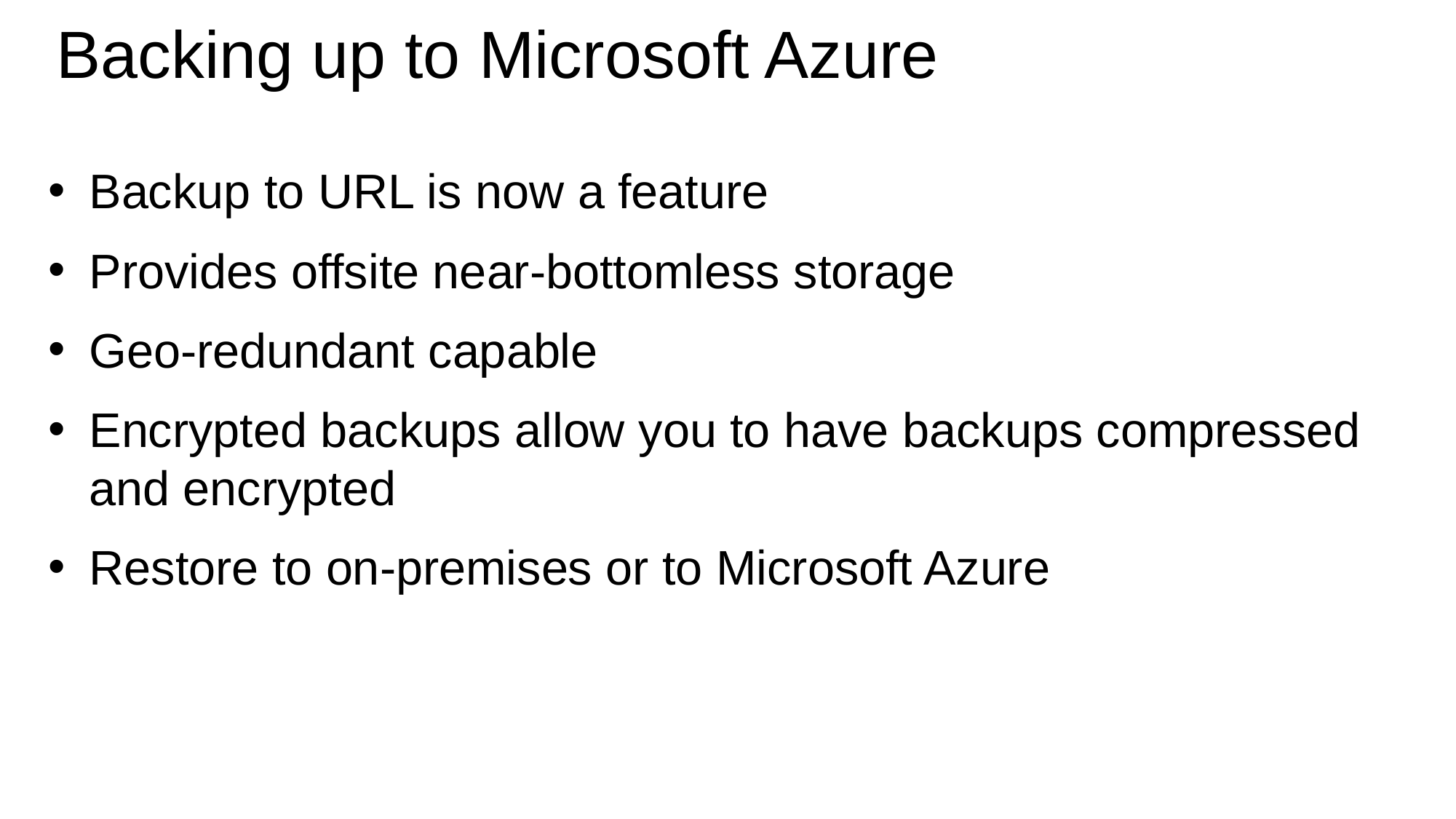

# Backing up to Microsoft Azure
Backup to URL is now a feature
Provides offsite near-bottomless storage
Geo-redundant capable
Encrypted backups allow you to have backups compressed and encrypted
Restore to on-premises or to Microsoft Azure